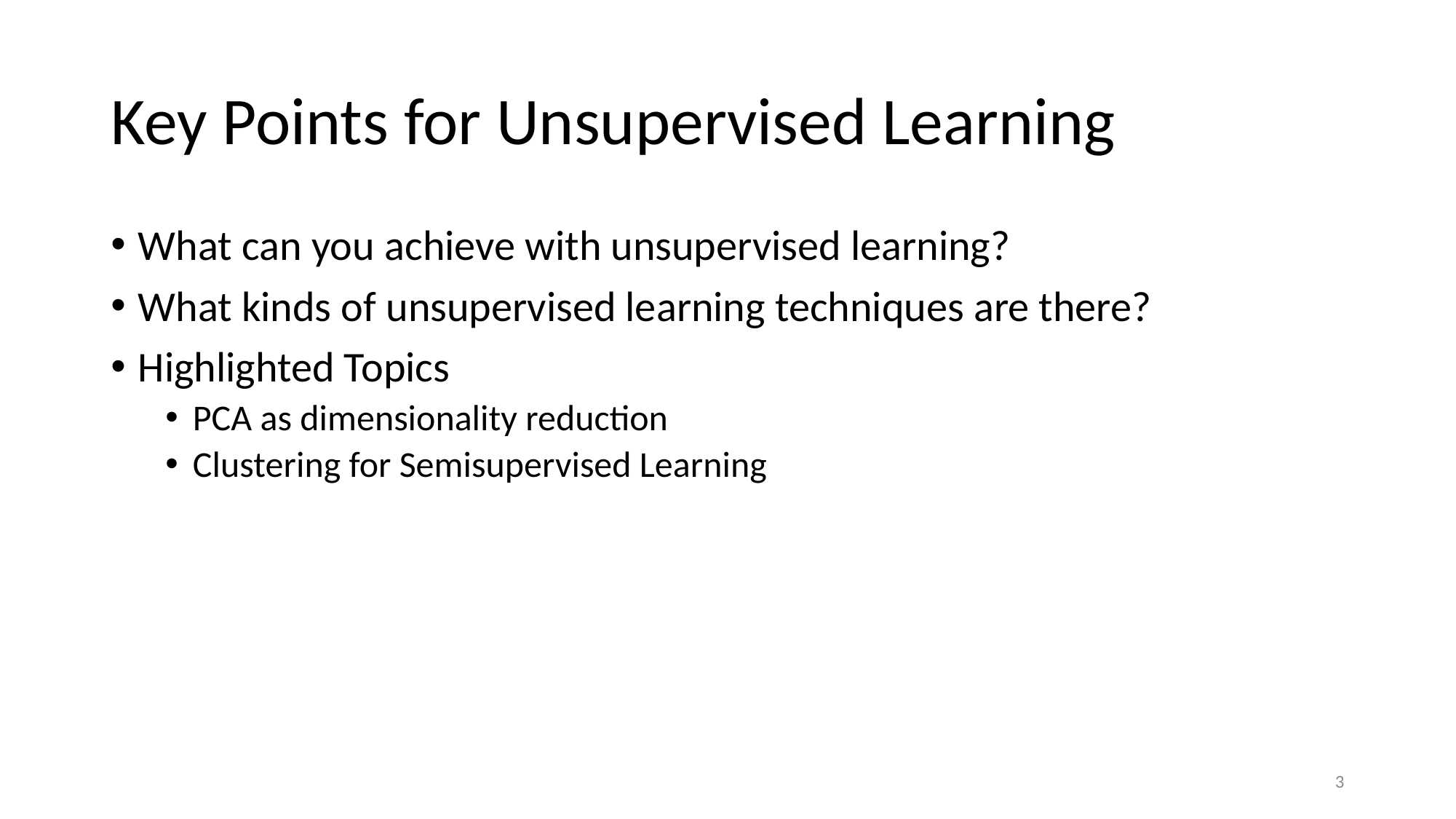

# Key Points for Unsupervised Learning
What can you achieve with unsupervised learning?
What kinds of unsupervised learning techniques are there?
Highlighted Topics
PCA as dimensionality reduction
Clustering for Semisupervised Learning
3